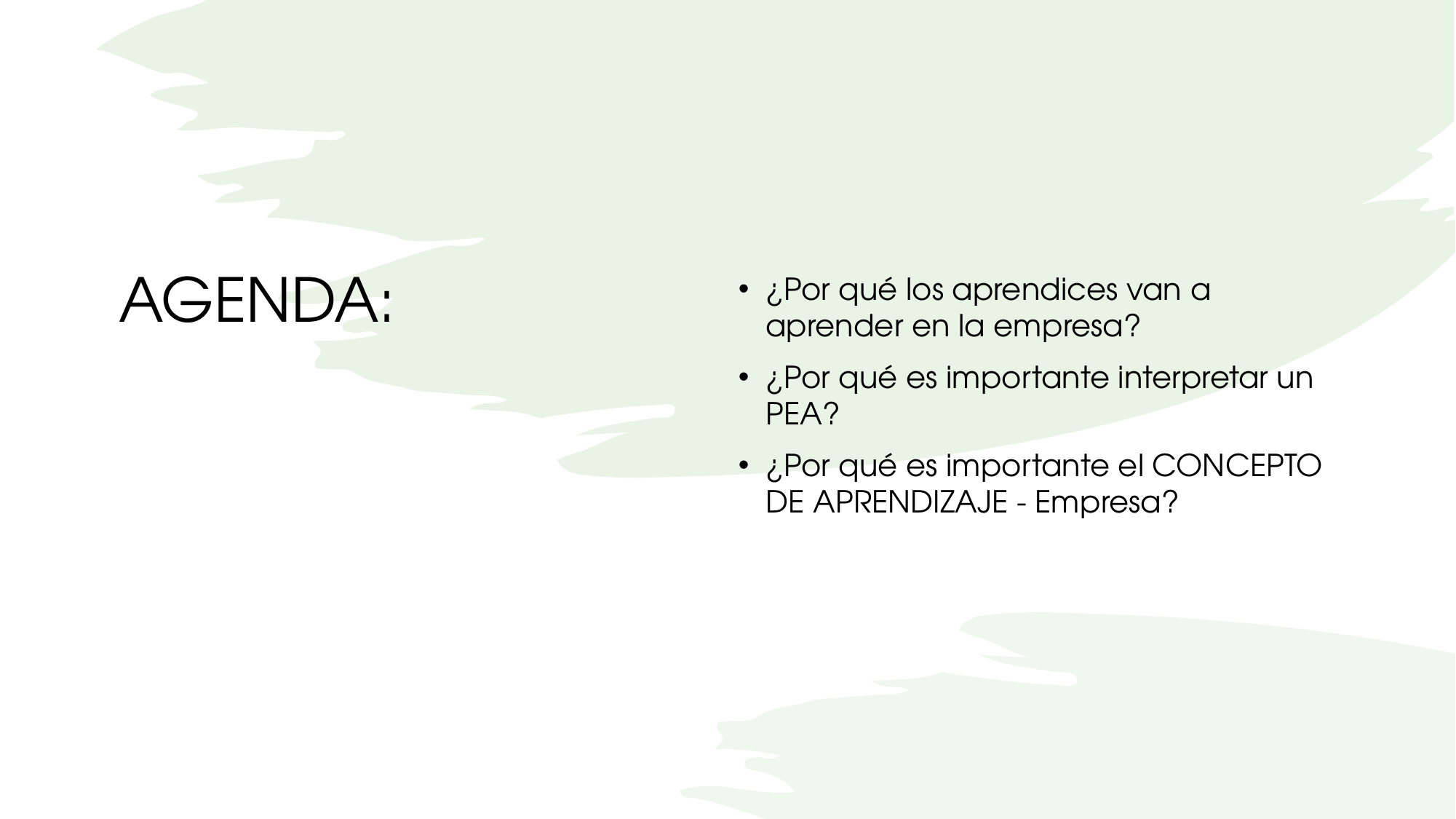

# AGENDA:
¿Por qué los aprendices van a aprender en la empresa?
¿Por qué es importante interpretar un PEA?
¿Por qué es importante el CONCEPTO DE APRENDIZAJE - Empresa?